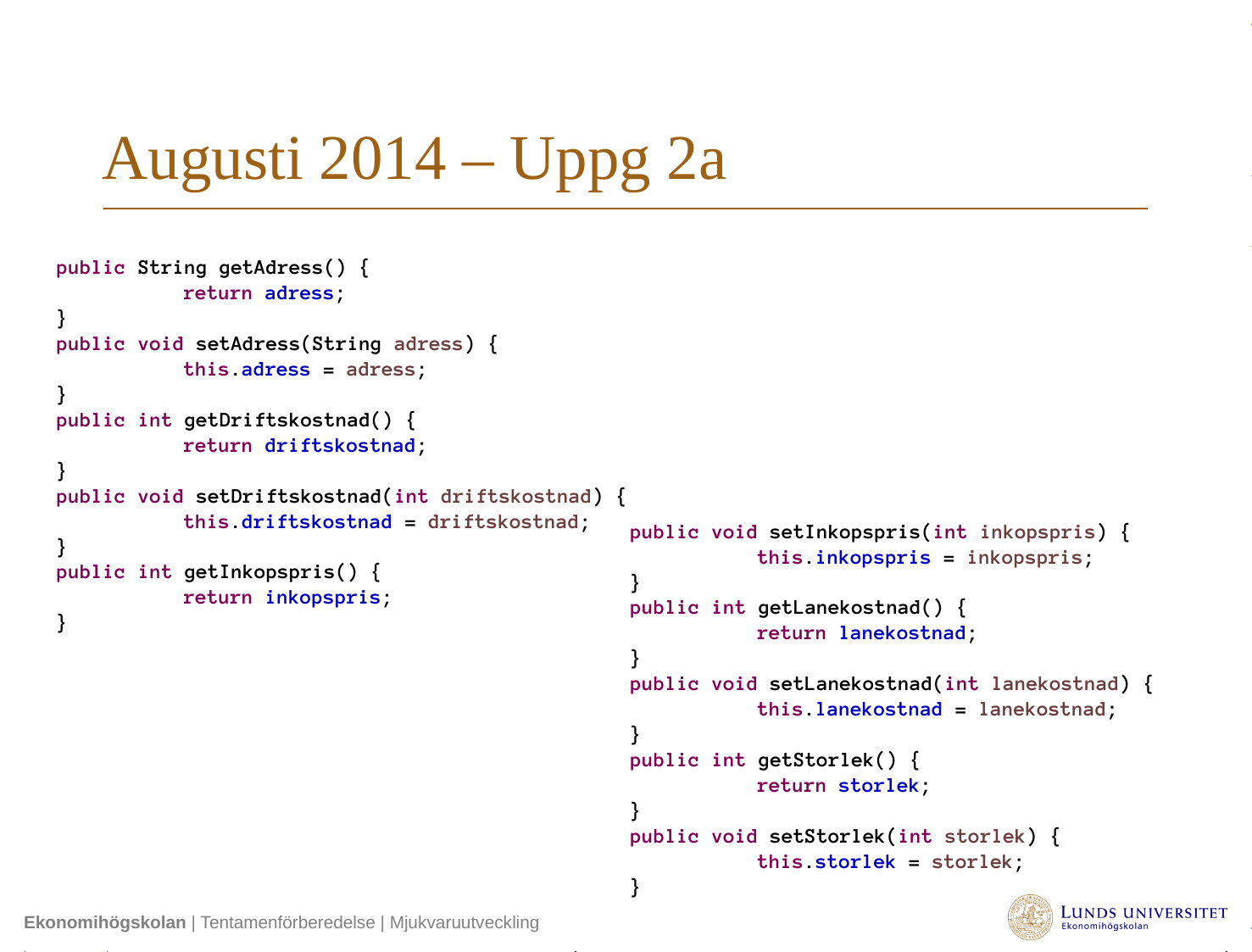

# Augusti 2014 – Uppg 2a
public String getAdress() {
	return adress;
}
public void setAdress(String adress) {
	this.adress = adress;
}
public int getDriftskostnad() {
	return driftskostnad;
}
public void setDriftskostnad(int driftskostnad) {
	this.driftskostnad = driftskostnad;
}
public int getInkopspris() {
	return inkopspris;
}
public void setInkopspris(int inkopspris) {
	this.inkopspris = inkopspris;
}
public int getLanekostnad() {
	return lanekostnad;
}
public void setLanekostnad(int lanekostnad) {
	this.lanekostnad = lanekostnad;
}
public int getStorlek() {
	return storlek;
}
public void setStorlek(int storlek) {
	this.storlek = storlek;
}